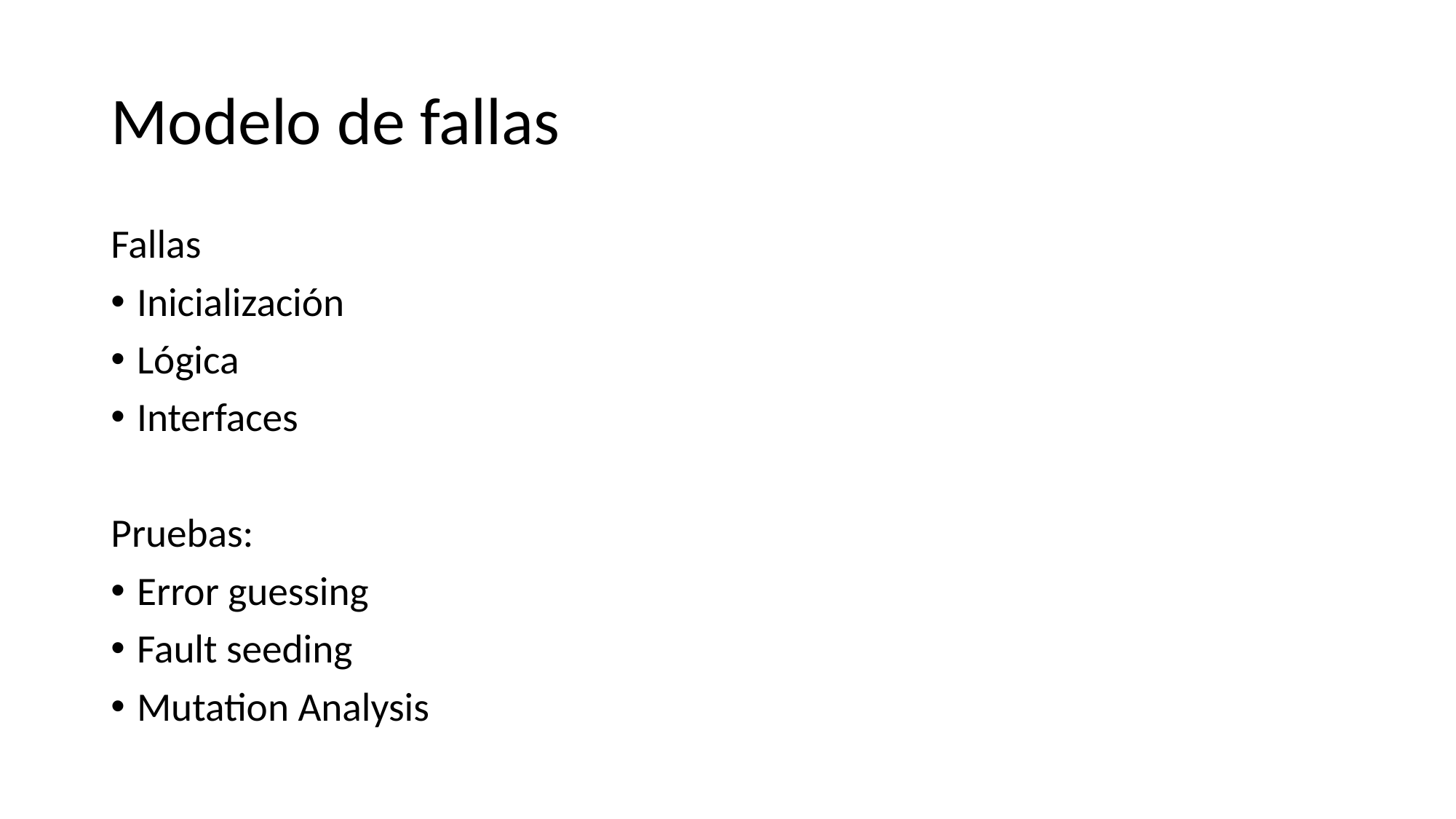

# Modelo de fallas
Fallas
Inicialización
Lógica
Interfaces

Pruebas:
Error guessing
Fault seeding
Mutation Analysis